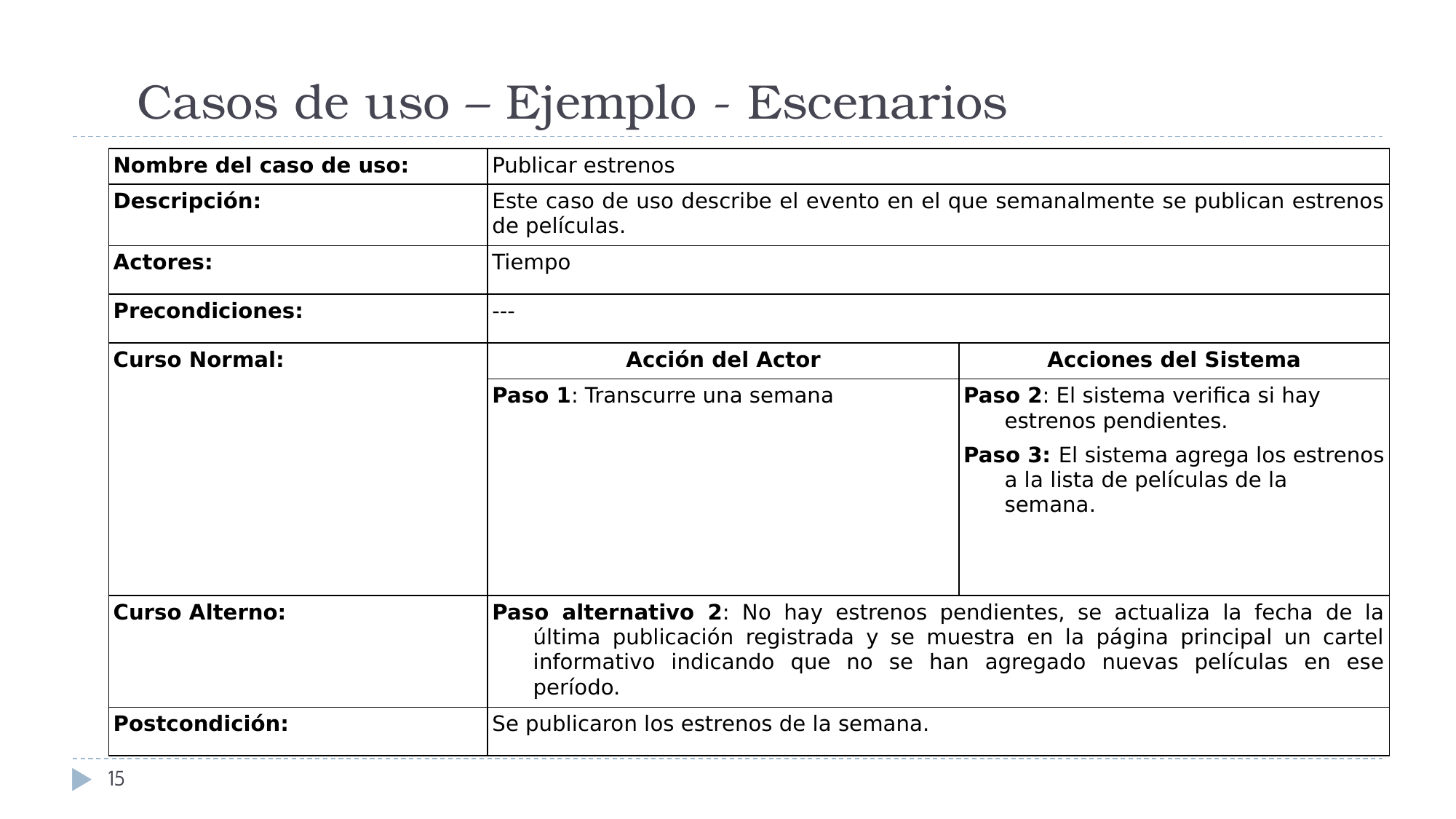

# Casos de uso – Ejemplo - Escenarios
| Nombre del caso de uso: | Publicar estrenos |  |
| --- | --- | --- |
| Descripción: | Este caso de uso describe el evento en el que semanalmente se publican estrenos de películas. |  |
| Actores: | Tiempo |  |
| Precondiciones: | --- |  |
| Curso Normal: | Acción del Actor | Acciones del Sistema |
|  | Paso 1: Transcurre una semana | Paso 2: El sistema verifica si hay estrenos pendientes. Paso 3: El sistema agrega los estrenos a la lista de películas de la semana. |
| Curso Alterno: | Paso alternativo 2: No hay estrenos pendientes, se actualiza la fecha de la última publicación registrada y se muestra en la página principal un cartel informativo indicando que no se han agregado nuevas películas en ese período. |  |
| Postcondición: | Se publicaron los estrenos de la semana. |  |
15